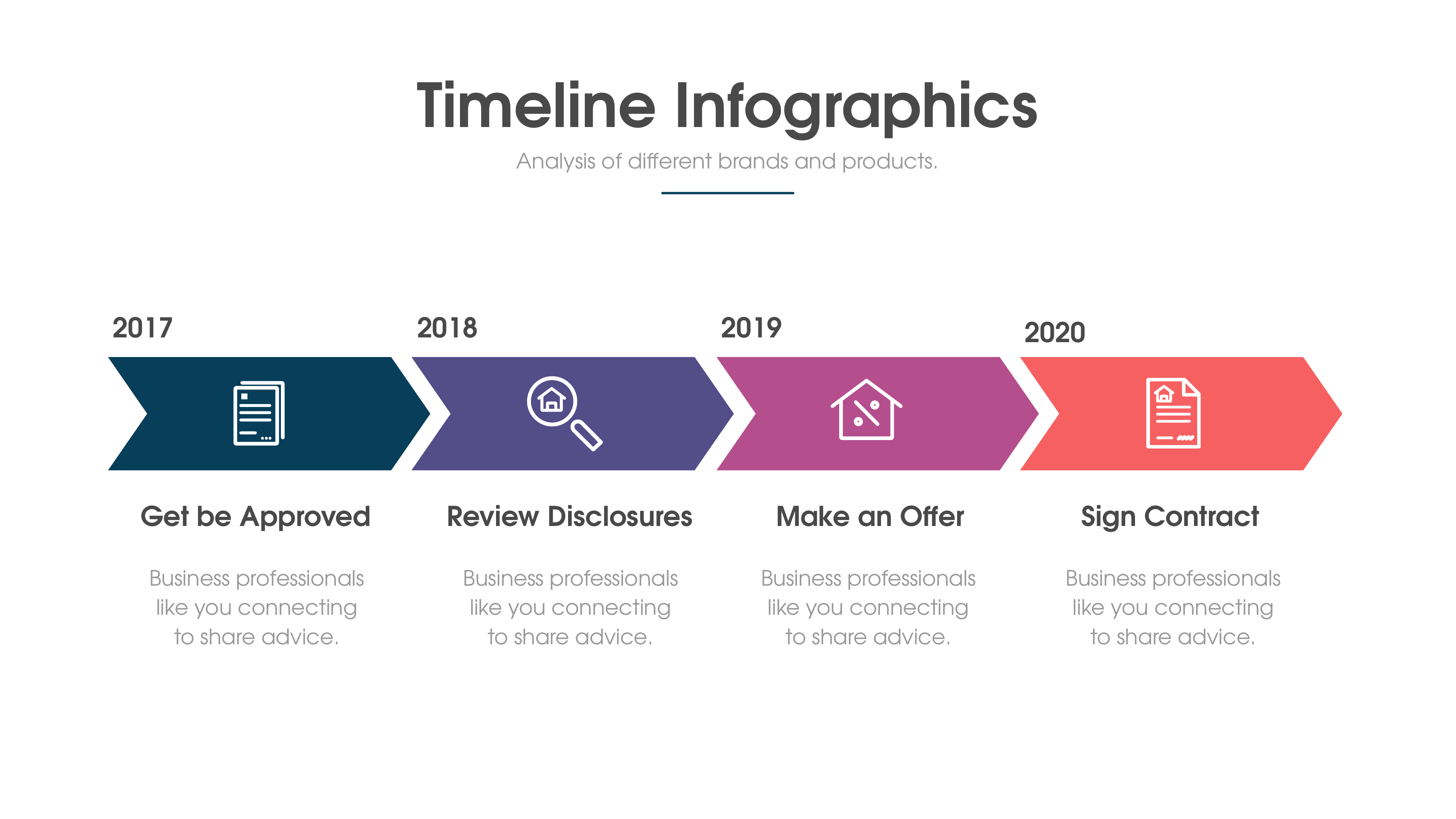

Timeline Infographics
Analysis of different brands and products.

2017
2018
2019
2020

Get be Approved
Review Disclosures
Make an Offer
Sign Contract
Business professionals like you connecting to share advice.
Business professionals like you connecting to share advice.
Business professionals like you connecting to share advice.
Business professionals like you connecting to share advice.